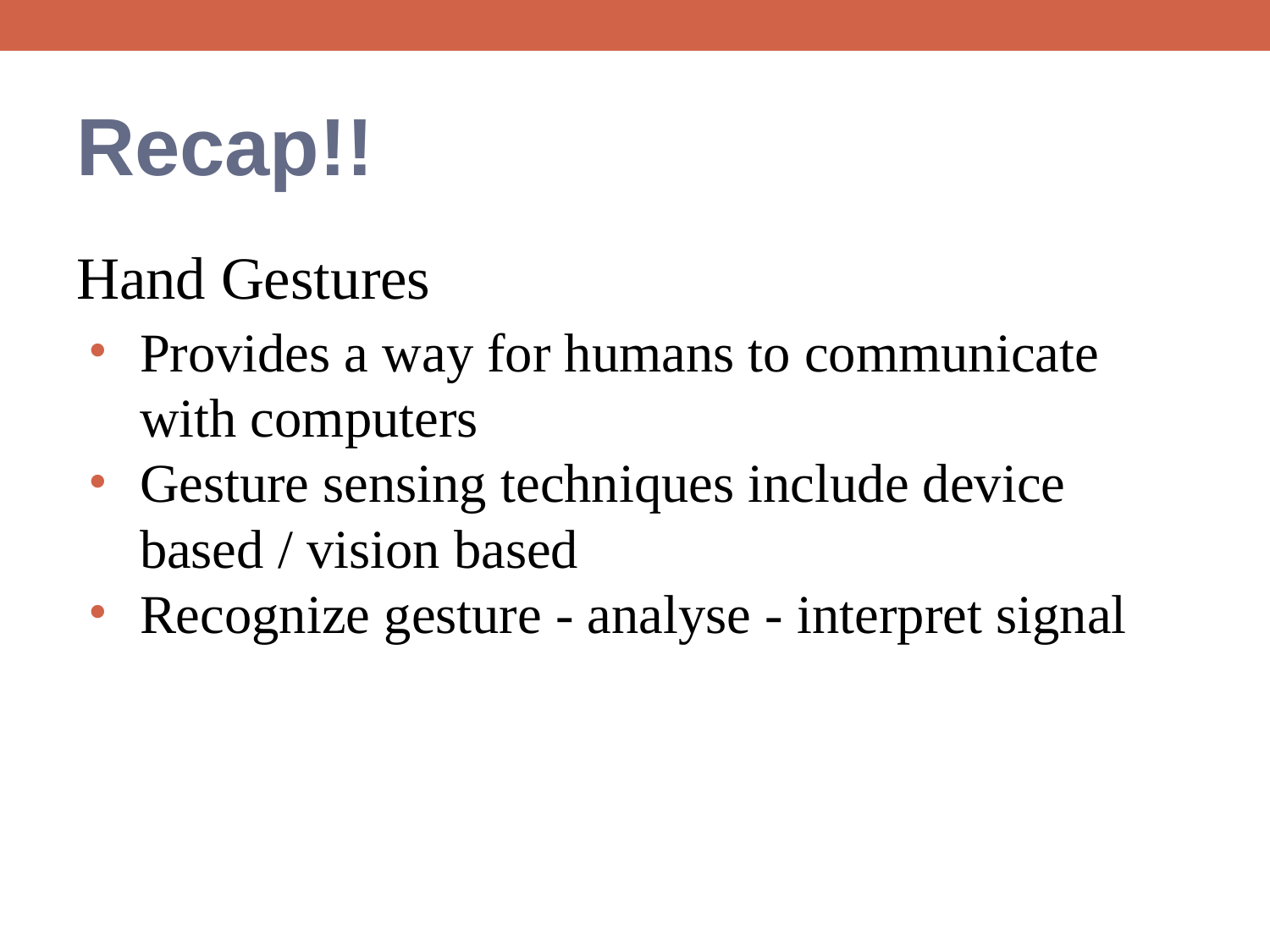

# Recap!!
Hand Gestures
Provides a way for humans to communicate with computers
Gesture sensing techniques include device based / vision based
Recognize gesture - analyse - interpret signal